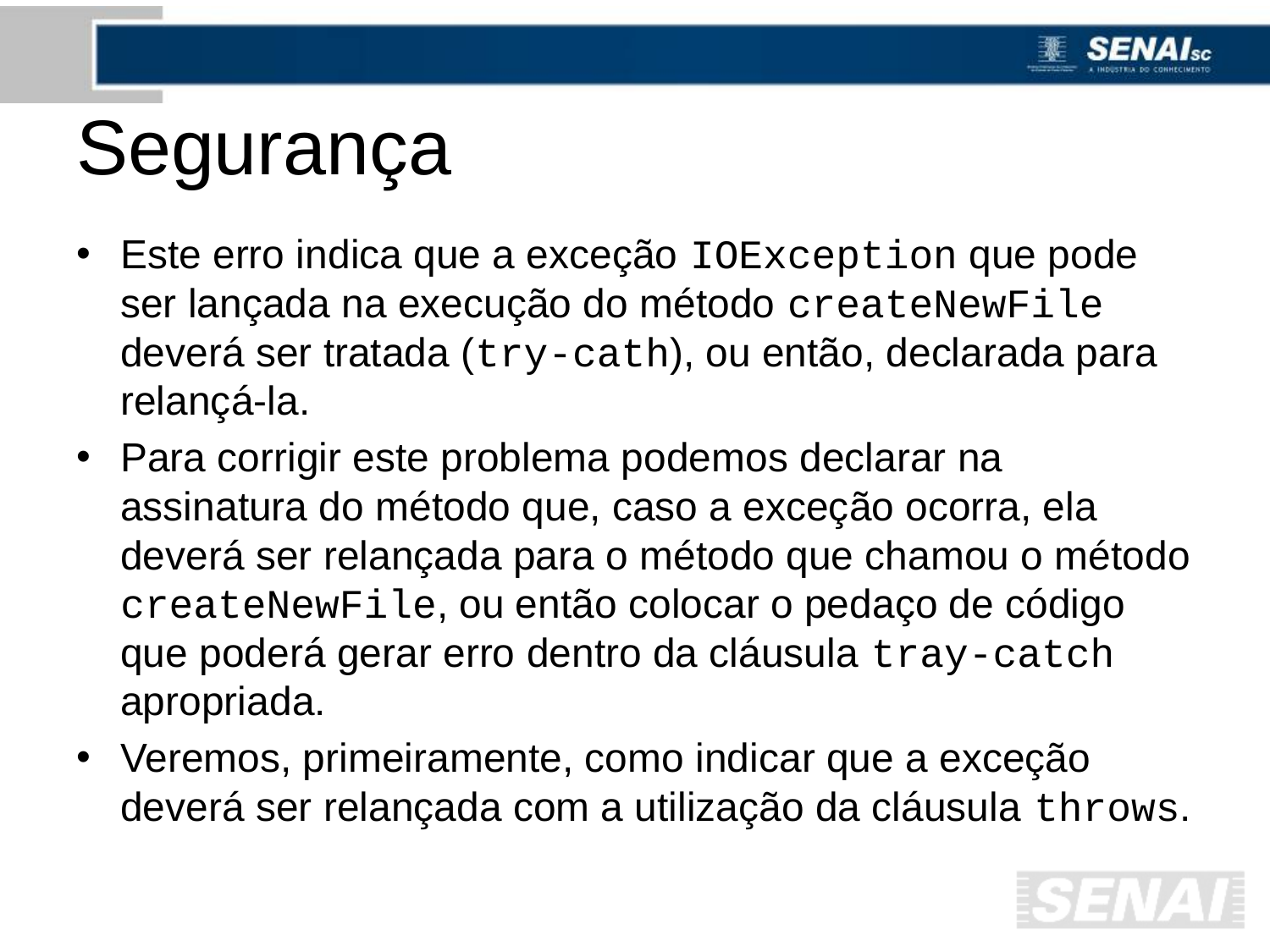

# Segurança
Este erro indica que a exceção IOException que pode ser lançada na execução do método createNewFile deverá ser tratada (try-cath), ou então, declarada para relançá-la.
Para corrigir este problema podemos declarar na assinatura do método que, caso a exceção ocorra, ela deverá ser relançada para o método que chamou o método createNewFile, ou então colocar o pedaço de código que poderá gerar erro dentro da cláusula tray-catch  apropriada.
Veremos, primeiramente, como indicar que a exceção deverá ser relançada com a utilização da cláusula throws.